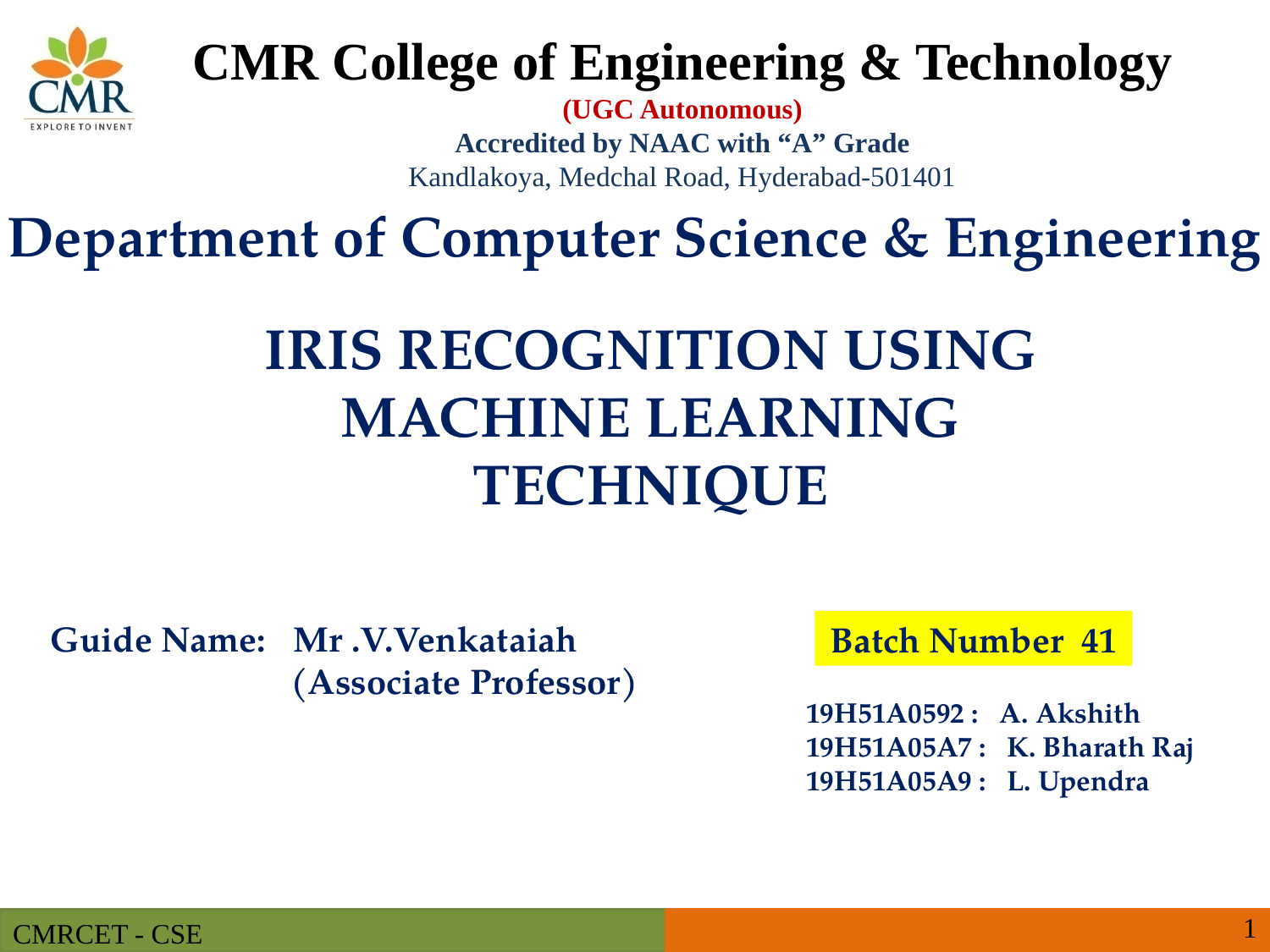

CMR College of Engineering & Technology
(UGC Autonomous)
Accredited by NAAC with “A” Grade
Kandlakoya, Medchal Road, Hyderabad-501401
Department of Computer Science & Engineering
IRIS RECOGNITION USING MACHINE LEARNING TECHNIQUE

Guide Name:   Mr .V.Venkataiah
                           (Associate Professor)
Batch Number  41
19H51A0592 :   A. Akshith
19H51A05A7 :   K. Bharath Raj
19H51A05A9 :   L. Upendra
1
CMRCET - CSE